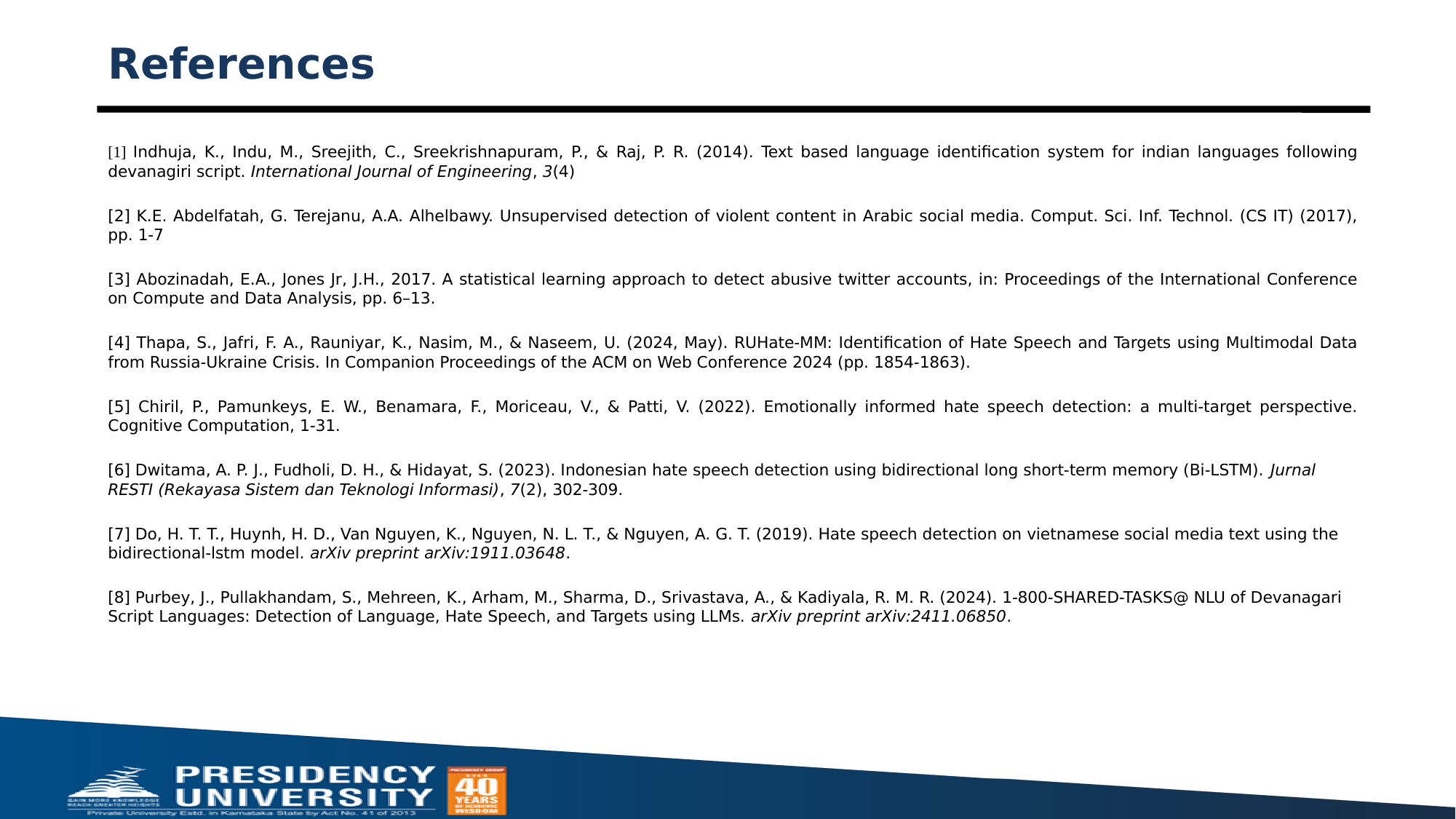

# References
[1] Indhuja, K., Indu, M., Sreejith, C., Sreekrishnapuram, P., & Raj, P. R. (2014). Text based language identification system for indian languages following devanagiri script. International Journal of Engineering, 3(4)

[2] K.E. Abdelfatah, G. Terejanu, A.A. Alhelbawy. Unsupervised detection of violent content in Arabic social media. Comput. Sci. Inf. Technol. (CS IT) (2017), pp. 1-7

[3] Abozinadah, E.A., Jones Jr, J.H., 2017. A statistical learning approach to detect abusive twitter accounts, in: Proceedings of the International Conference on Compute and Data Analysis, pp. 6–13.

[4] Thapa, S., Jafri, F. A., Rauniyar, K., Nasim, M., & Naseem, U. (2024, May). RUHate-MM: Identification of Hate Speech and Targets using Multimodal Data from Russia-Ukraine Crisis. In Companion Proceedings of the ACM on Web Conference 2024 (pp. 1854-1863).

[5] Chiril, P., Pamunkeys, E. W., Benamara, F., Moriceau, V., & Patti, V. (2022). Emotionally informed hate speech detection: a multi-target perspective. Cognitive Computation, 1-31.

[6] Dwitama, A. P. J., Fudholi, D. H., & Hidayat, S. (2023). Indonesian hate speech detection using bidirectional long short-term memory (Bi-LSTM). Jurnal RESTI (Rekayasa Sistem dan Teknologi Informasi), 7(2), 302-309.

[7] Do, H. T. T., Huynh, H. D., Van Nguyen, K., Nguyen, N. L. T., & Nguyen, A. G. T. (2019). Hate speech detection on vietnamese social media text using the bidirectional-lstm model. arXiv preprint arXiv:1911.03648.

[8] Purbey, J., Pullakhandam, S., Mehreen, K., Arham, M., Sharma, D., Srivastava, A., & Kadiyala, R. M. R. (2024). 1-800-SHARED-TASKS@ NLU of Devanagari Script Languages: Detection of Language, Hate Speech, and Targets using LLMs. arXiv preprint arXiv:2411.06850.